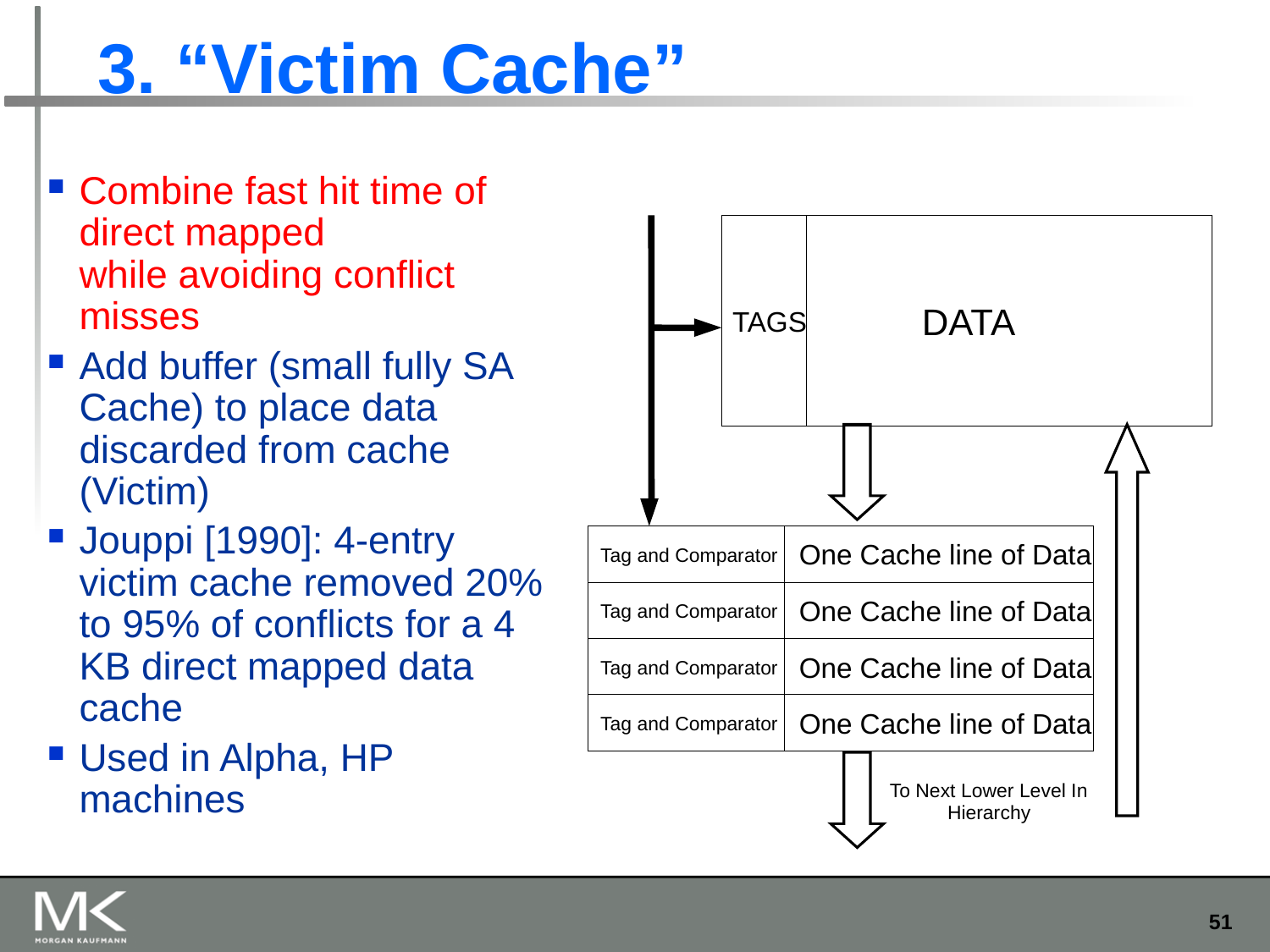

# 3. “Victim Cache”
Combine fast hit time of direct mapped
while avoiding conflict misses
Add buffer (small fully SA Cache) to place data discarded from cache (Victim)
Jouppi [1990]: 4-entry victim cache removed 20% to 95% of conflicts for a 4 KB direct mapped data cache
Used in Alpha, HP machines

DATA
TAGS

One Cache line of Data
Tag and Comparator

One Cache line of Data
Tag and Comparator

One Cache line of Data
Tag and Comparator

One Cache line of Data
Tag and Comparator

To Next Lower Level In
Hierarchy